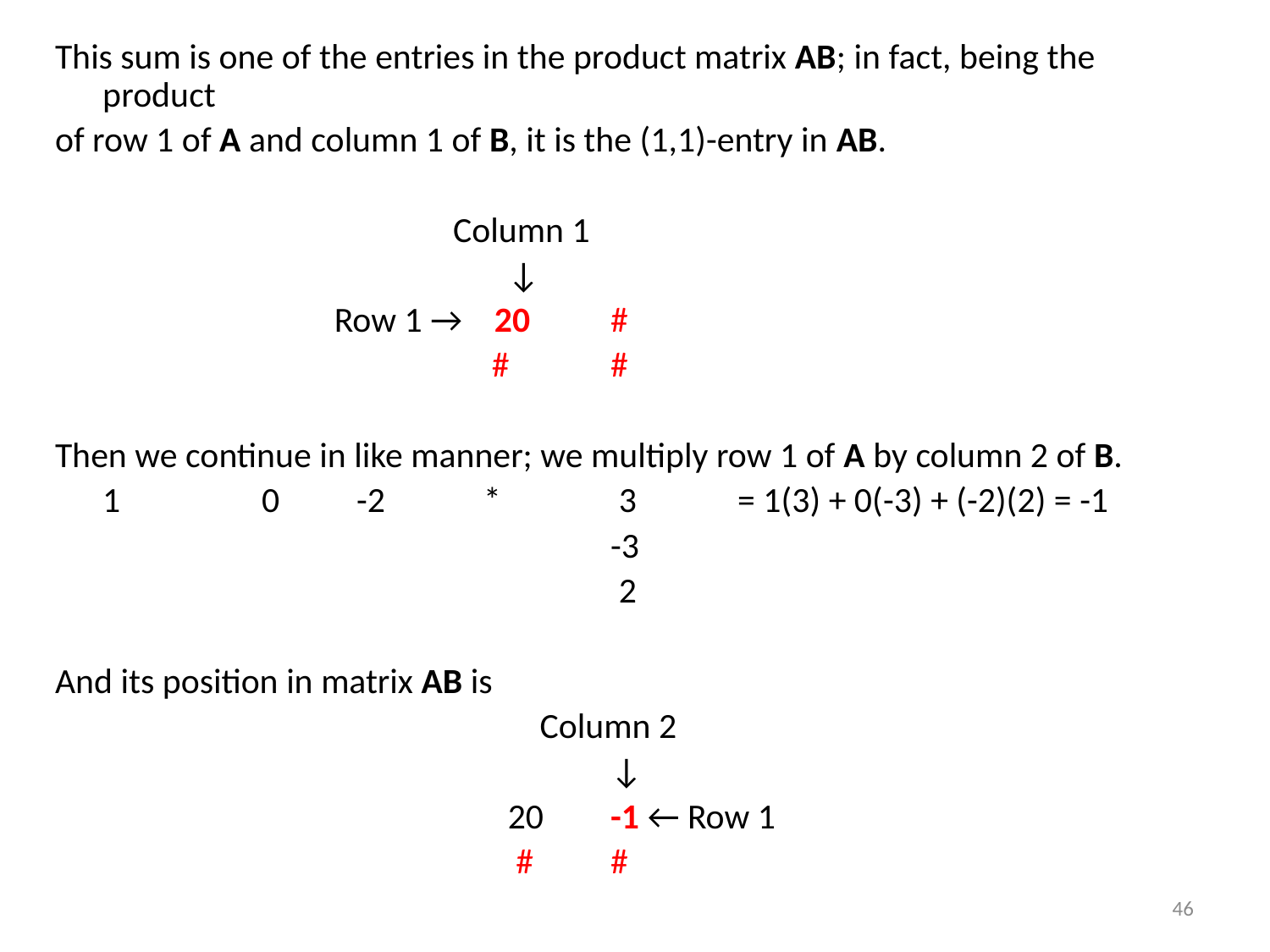

This sum is one of the entries in the product matrix AB; in fact, being the product
of row 1 of A and column 1 of B, it is the (1,1)-entry in AB.

			            Column 1
				   ↓
		             Row 1 →    20	#
				 #	#

Then we continue in like manner; we multiply row 1 of A by column 2 of B.
	1	    0	-2 	*	 3	= 1(3) + 0(-3) + (-2)(2) = -1
					-3
					 2

And its position in matrix AB is
				       Column 2
					↓
				   20	-1 ← Row 1
			   	    #	#

46